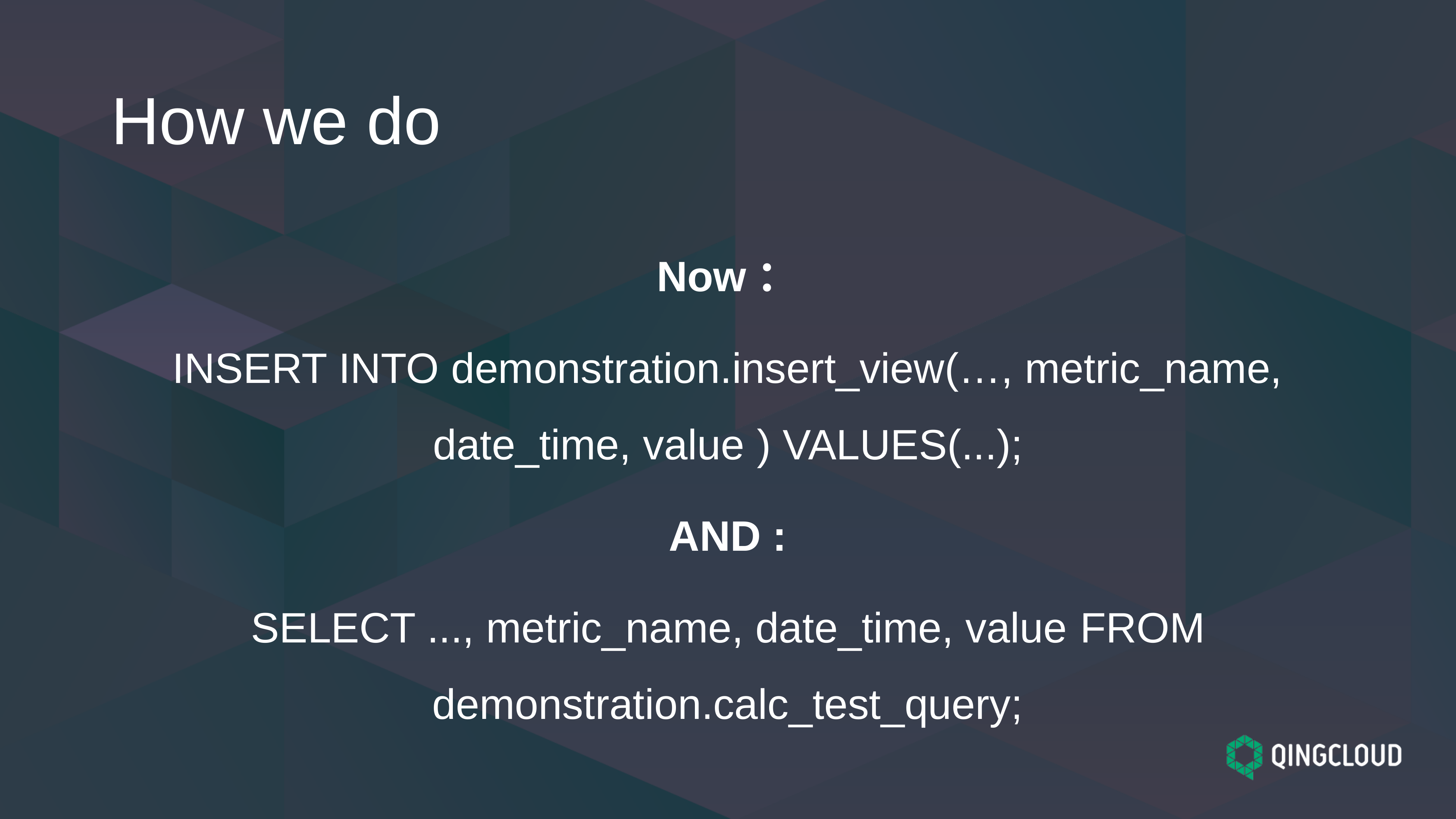

# How we do
Now：
INSERT INTO demonstration.insert_view(…, metric_name, date_time, value ) VALUES(...);
AND :
SELECT ..., metric_name, date_time, value FROM demonstration.calc_test_query;